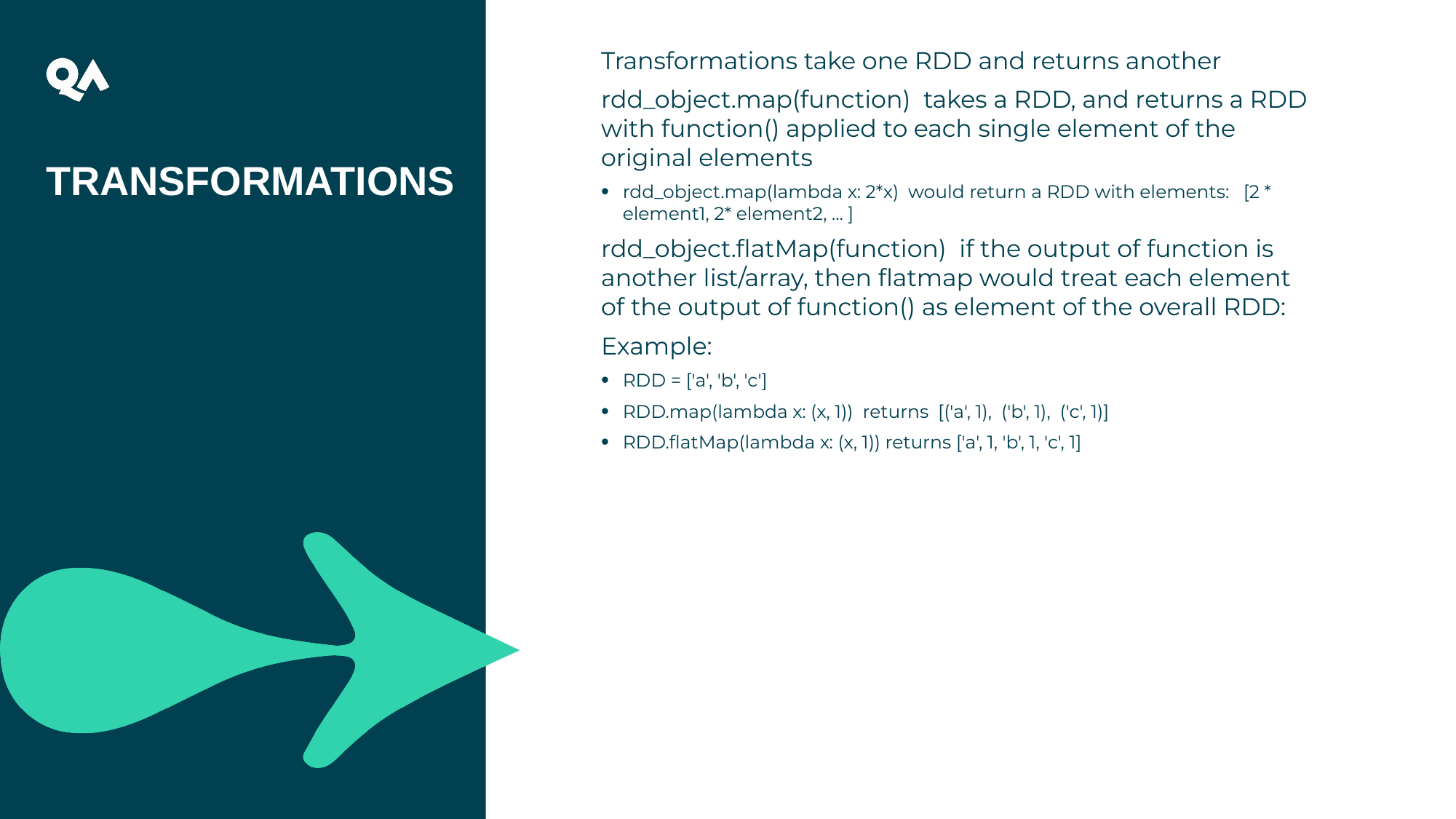

8
Transformations take one RDD and returns another
rdd_object.map(function)  takes a RDD, and returns a RDD with function() applied to each single element of the original elements
rdd_object.map(lambda x: 2*x)  would return a RDD with elements:   [2 * element1, 2* element2, ... ]
rdd_object.flatMap(function)  if the output of function is another list/array, then flatmap would treat each element of the output of function() as element of the overall RDD:
Example:
RDD = ['a', 'b', 'c']
RDD.map(lambda x: (x, 1))  returns  [('a', 1),  ('b', 1),  ('c', 1)]
RDD.flatMap(lambda x: (x, 1)) returns ['a', 1, 'b', 1, 'c', 1]
# Transformations